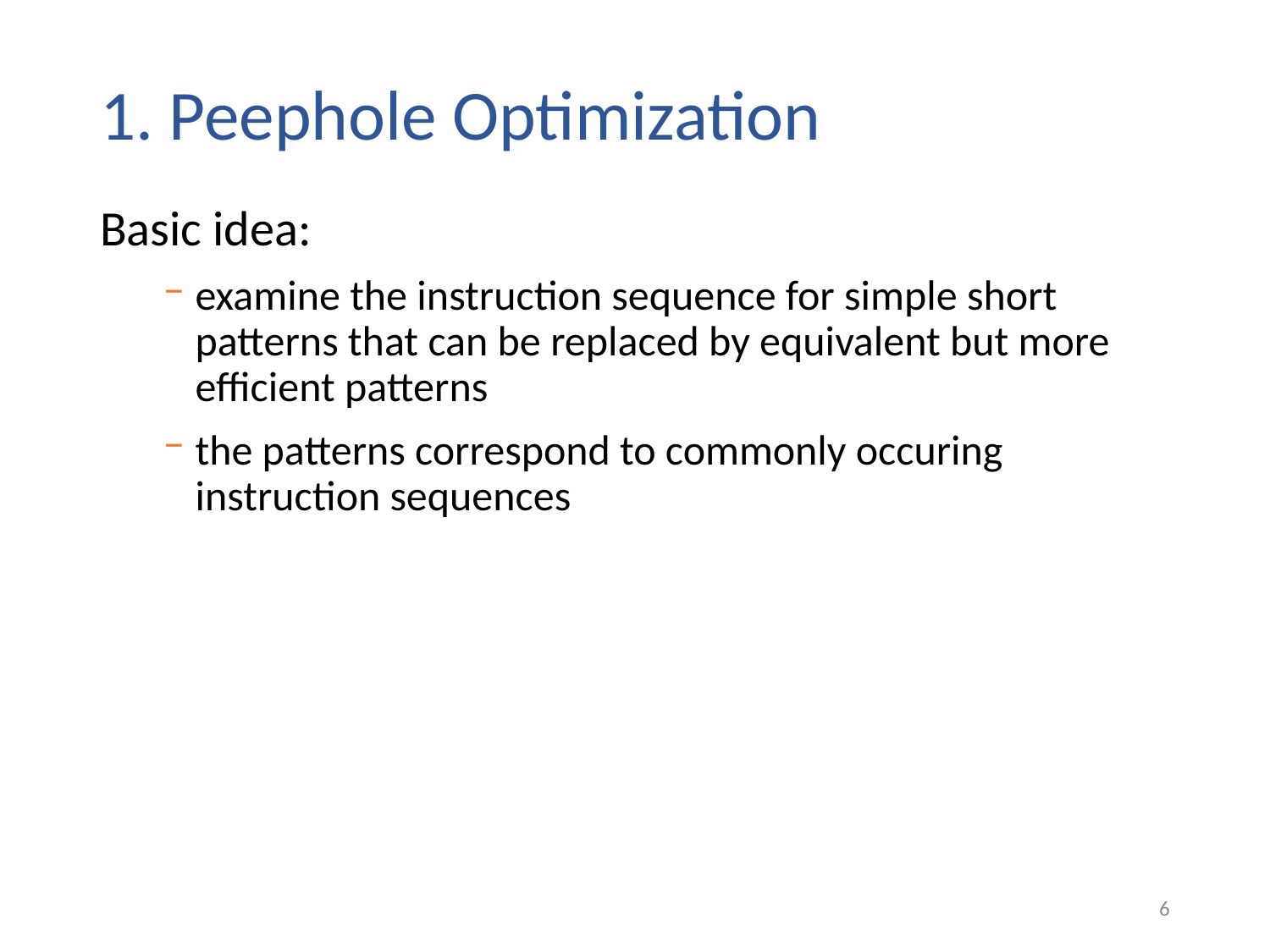

# 1. Peephole Optimization
Basic idea:
examine the instruction sequence for simple short patterns that can be replaced by equivalent but more efficient patterns
the patterns correspond to commonly occuring instruction sequences
6